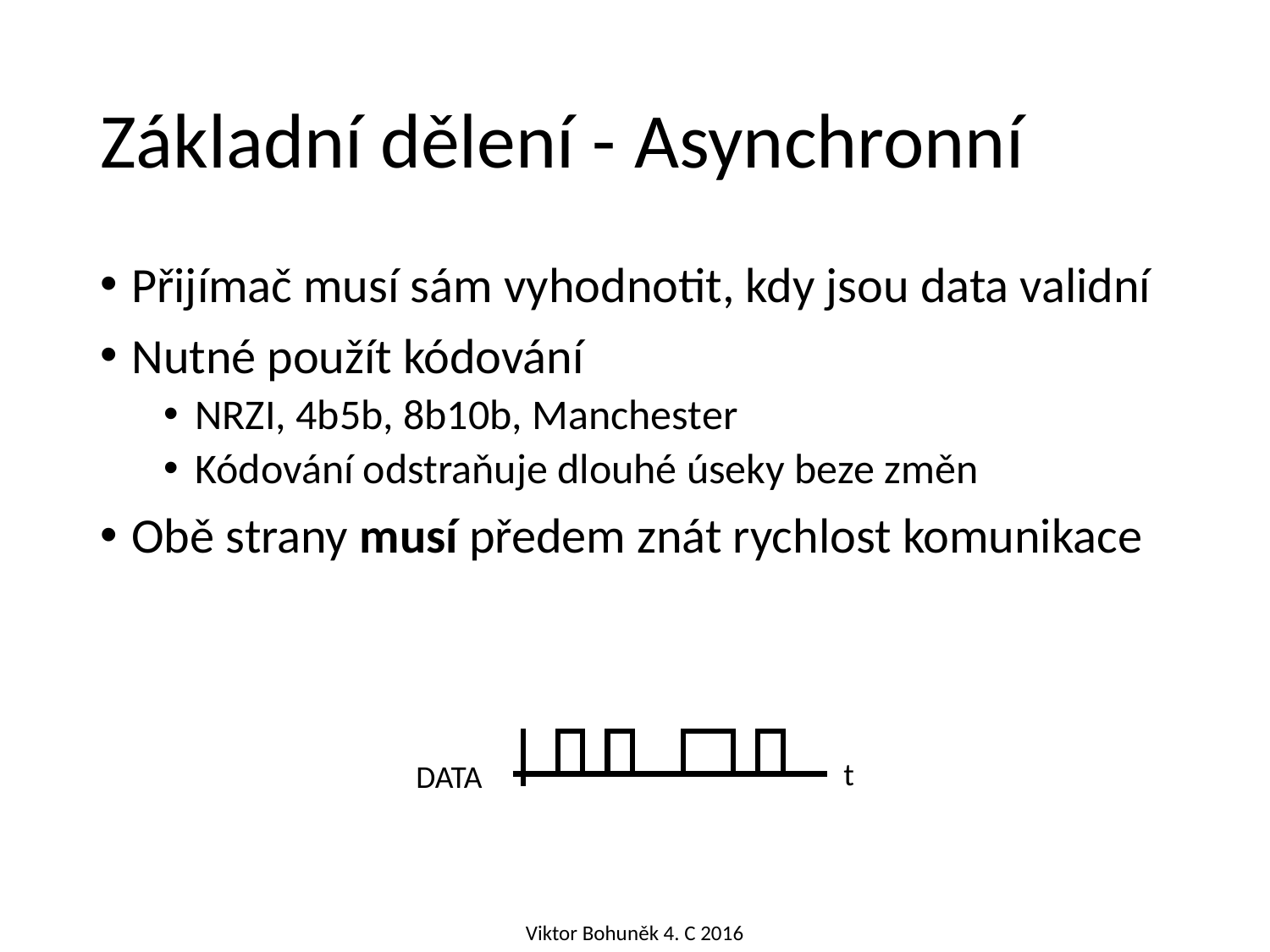

# Základní dělení - Asynchronní
Přijímač musí sám vyhodnotit, kdy jsou data validní
Nutné použít kódování
NRZI, 4b5b, 8b10b, Manchester
Kódování odstraňuje dlouhé úseky beze změn
Obě strany musí předem znát rychlost komunikace

t
DATA
Viktor Bohuněk 4. C 2016